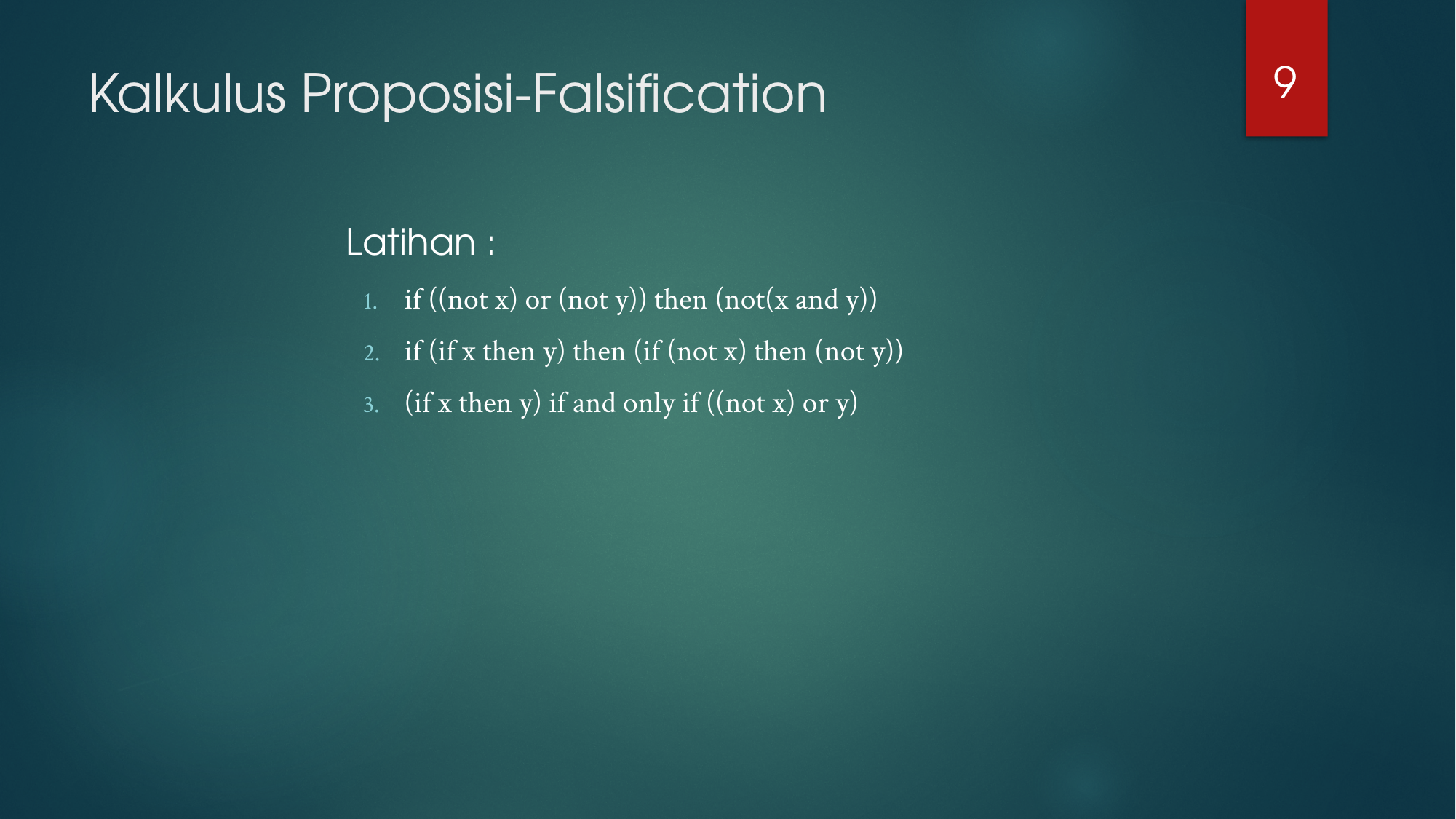

9
# Kalkulus Proposisi-Falsification
Latihan :
if ((not x) or (not y)) then (not(x and y))
if (if x then y) then (if (not x) then (not y))
(if x then y) if and only if ((not x) or y)